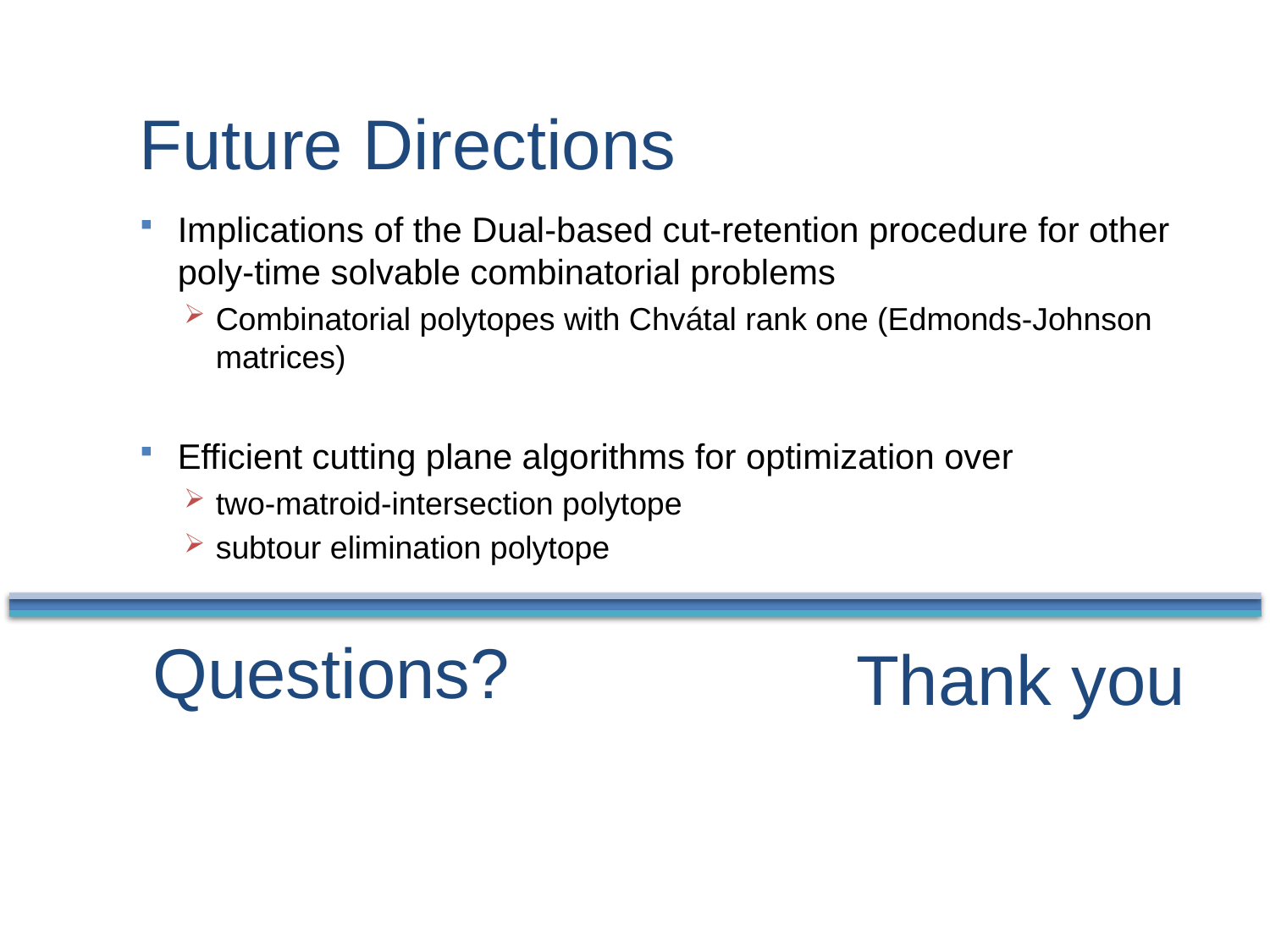

# Future Directions
Implications of the Dual-based cut-retention procedure for other
poly-time solvable combinatorial problems
Combinatorial polytopes with Chvátal rank one (Edmonds-Johnson matrices)

Efficient cutting plane algorithms for optimization over
two-matroid-intersection polytope
subtour elimination polytope

Questions?

Thank you